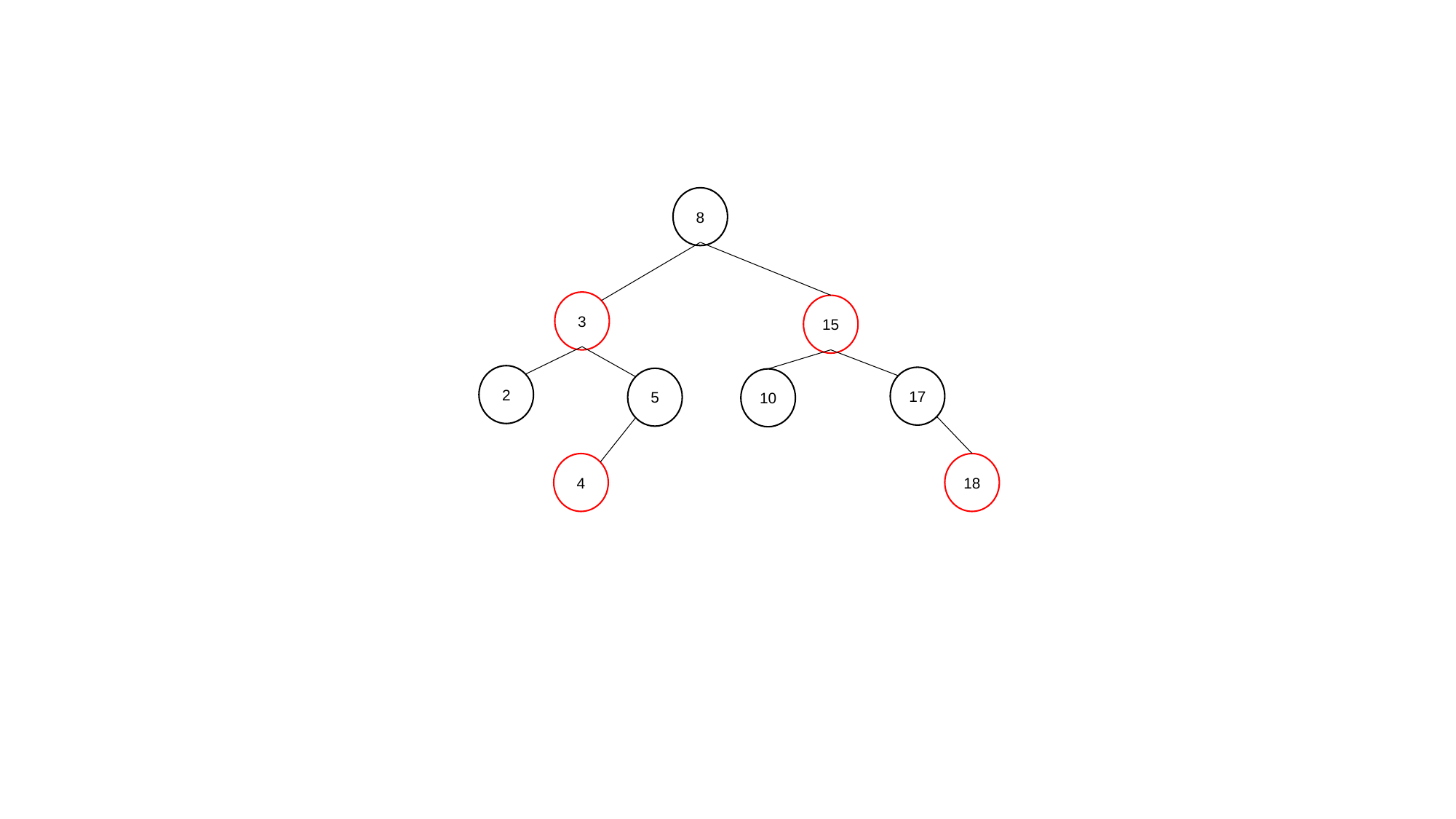

8
3
15
2
17
5
10
4
18